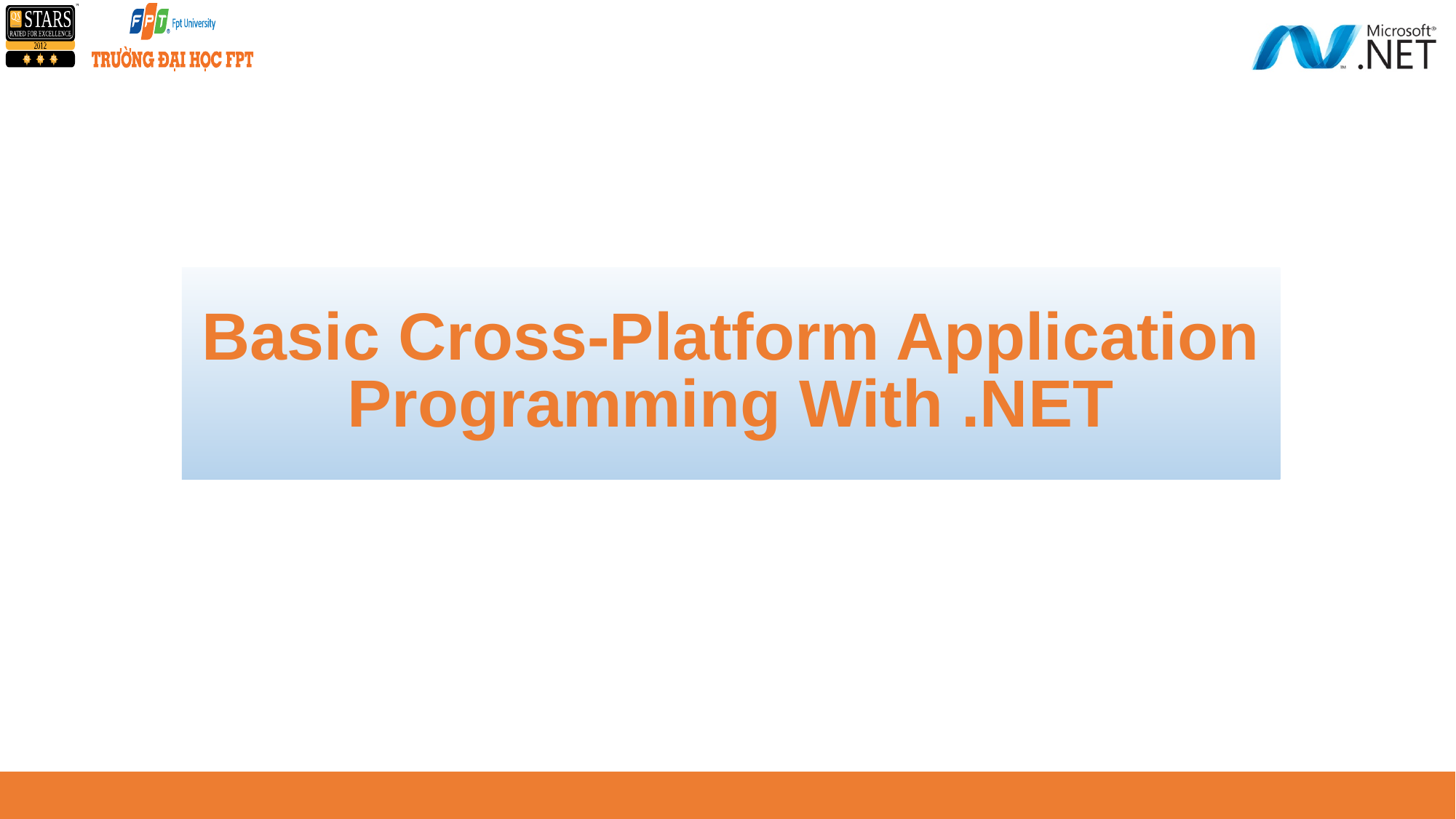

# Basic Cross-Platform Application Programming With .NET